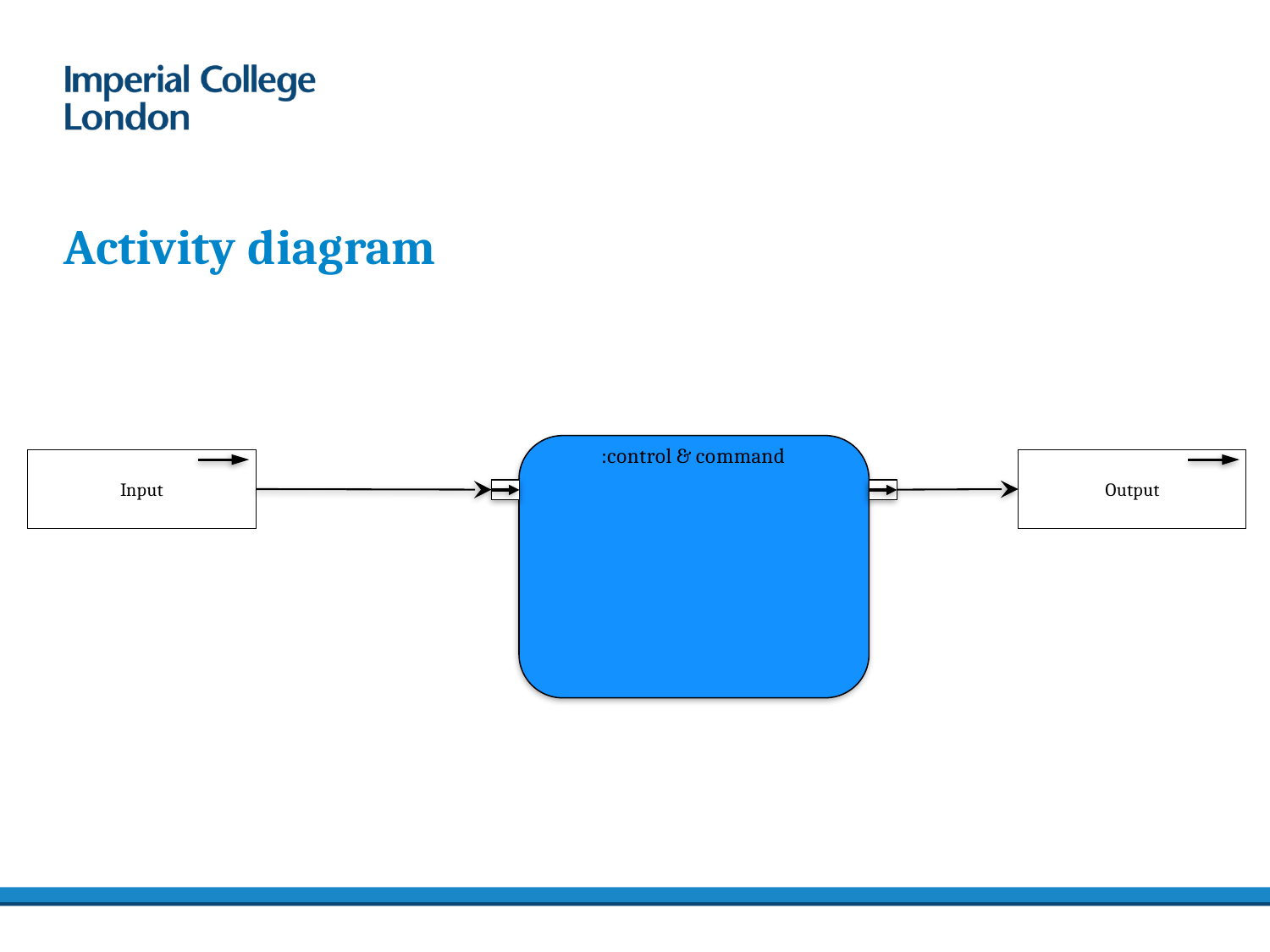

# Activity diagram

:control & command

Input

Output